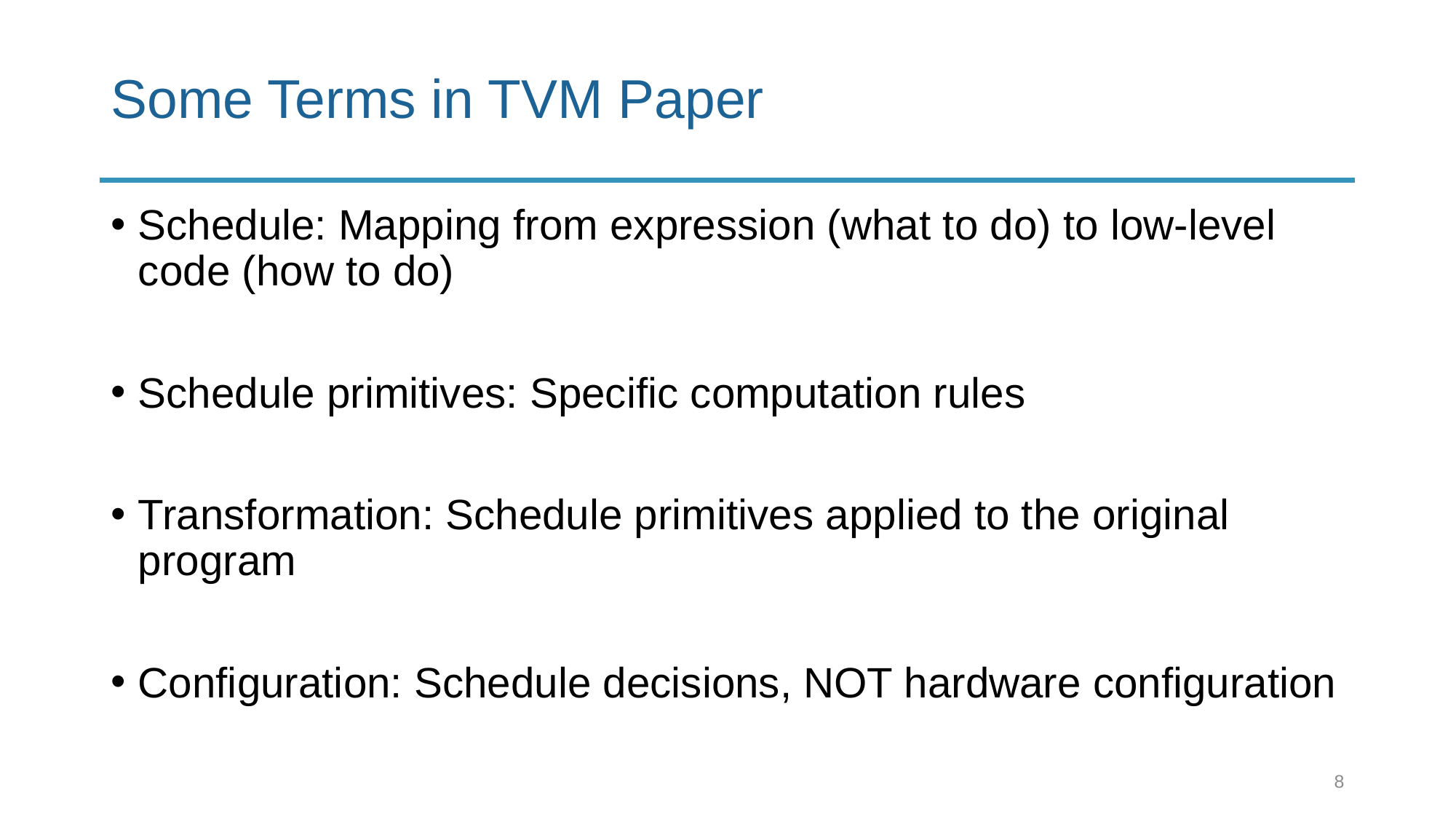

# Some Terms in TVM Paper
Schedule: Mapping from expression (what to do) to low-level code (how to do)

Schedule primitives: Specific computation rules

Transformation: Schedule primitives applied to the original program

Configuration: Schedule decisions, NOT hardware configuration

8